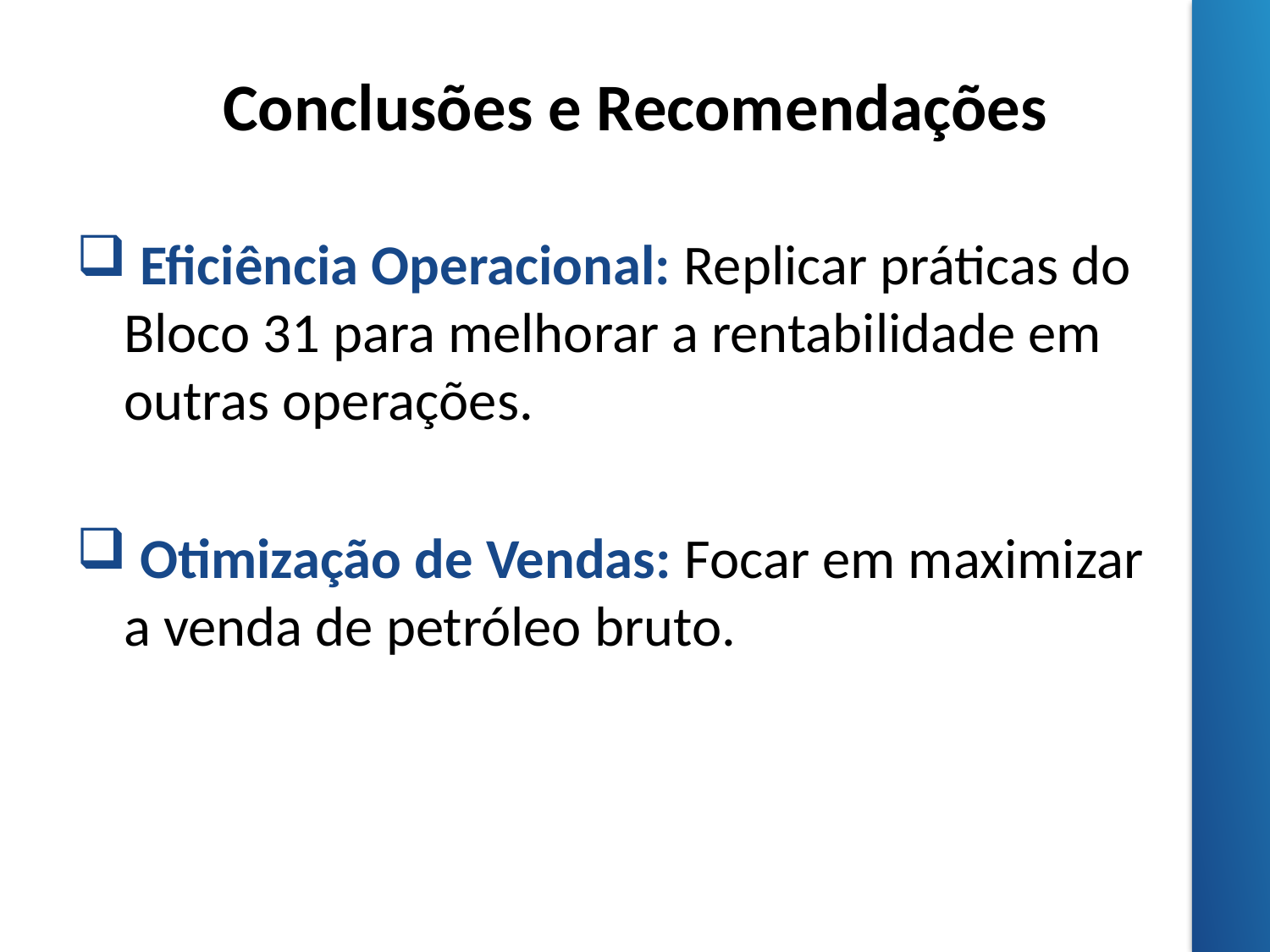

# Conclusões e Recomendações
 Eficiência Operacional: Replicar práticas do Bloco 31 para melhorar a rentabilidade em outras operações.

 Otimização de Vendas: Focar em maximizar a venda de petróleo bruto.